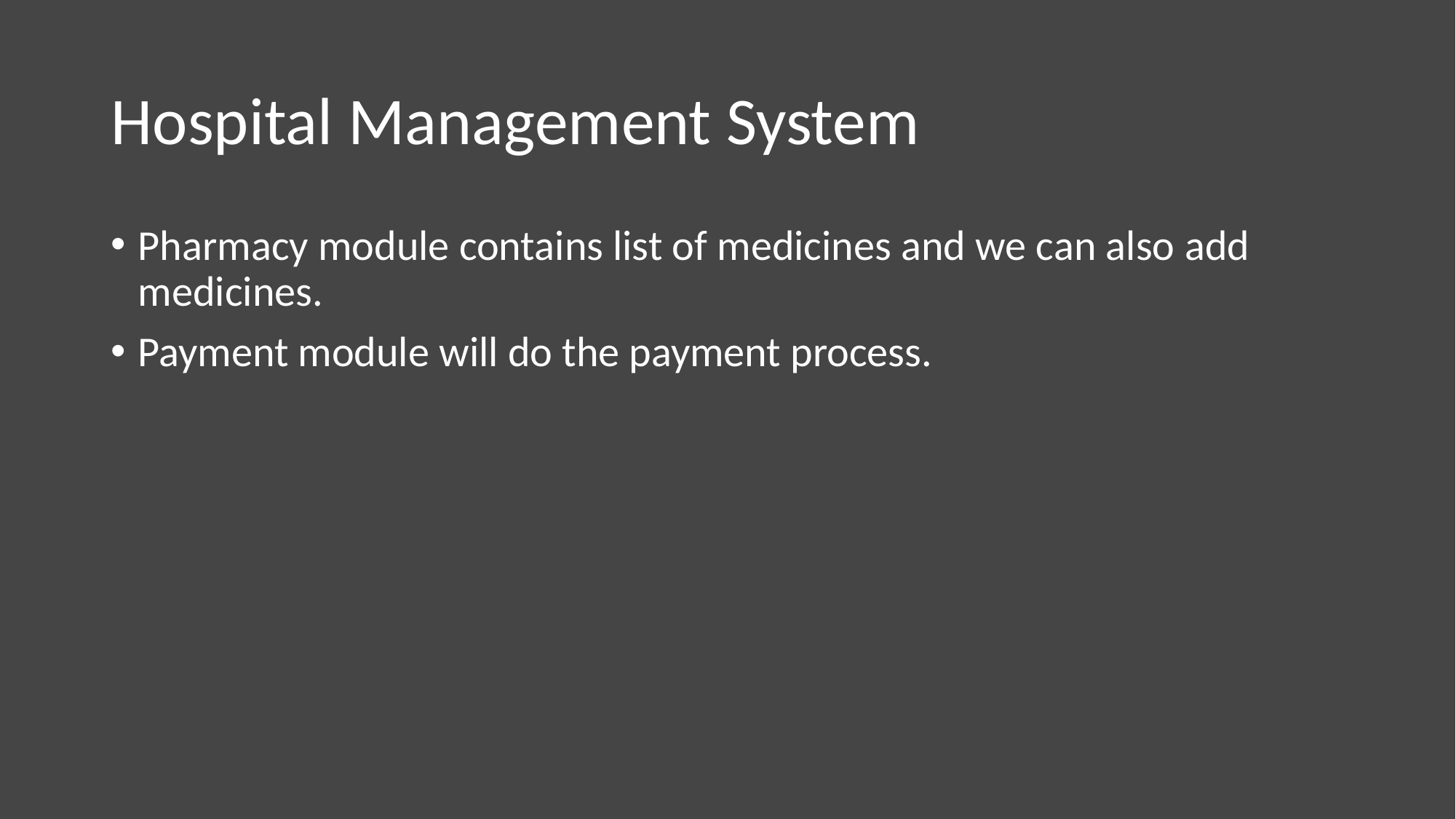

# Hospital Management System
Pharmacy module contains list of medicines and we can also add medicines.
Payment module will do the payment process.